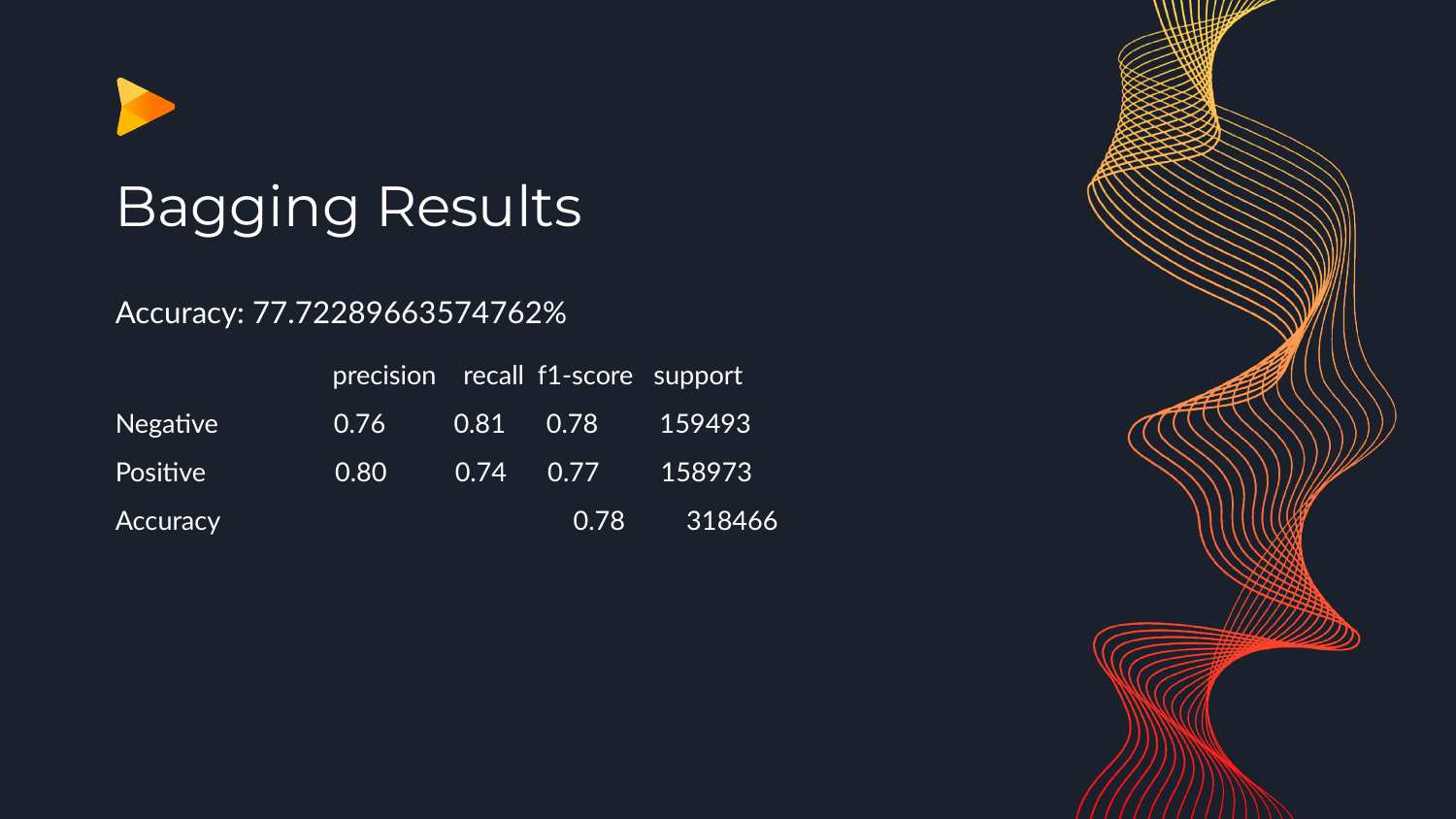

# Bagging Results
Accuracy: 77.72289663574762%
                                precision    recall  f1-score   support
Negative                 0.76          0.81      0.78         159493
Positive                   0.80          0.74      0.77         158973
Accuracy                                                    0.78         318466